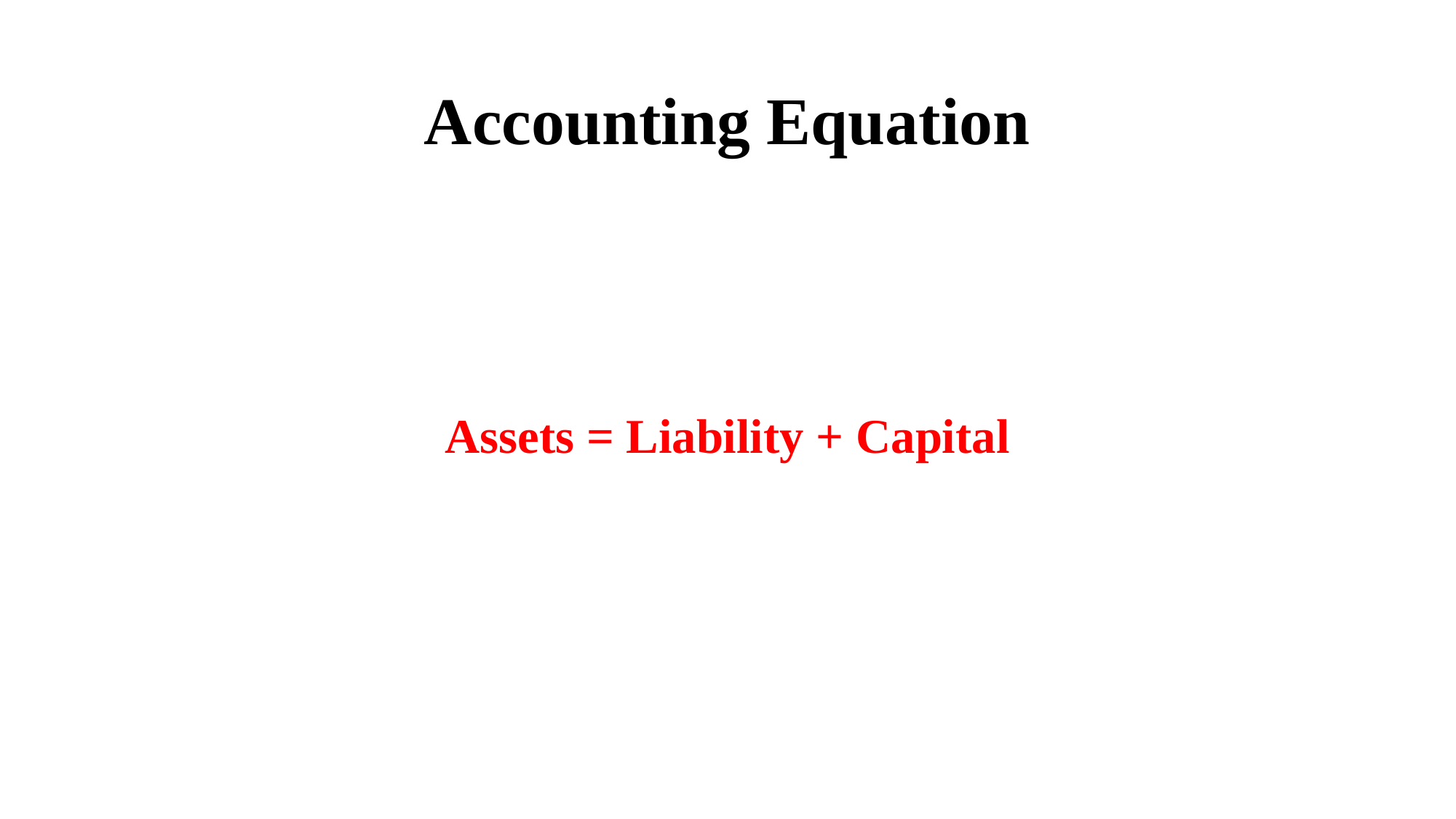

# Accounting Equation

Assets = Liability + Capital